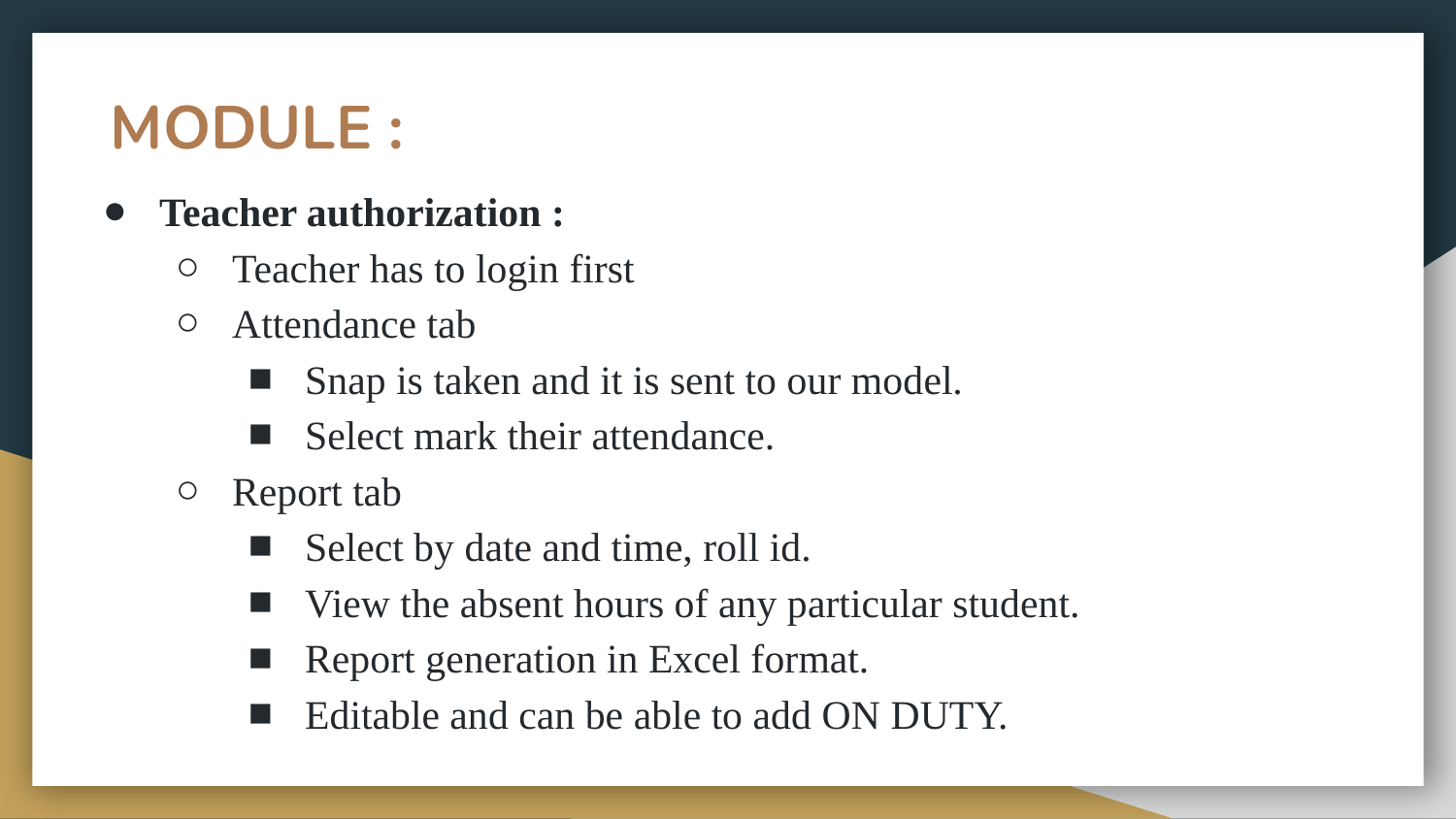

# MODULE :
Teacher authorization :
Teacher has to login first
Attendance tab
Snap is taken and it is sent to our model.
Select mark their attendance.
Report tab
Select by date and time, roll id.
View the absent hours of any particular student.
Report generation in Excel format.
Editable and can be able to add ON DUTY.